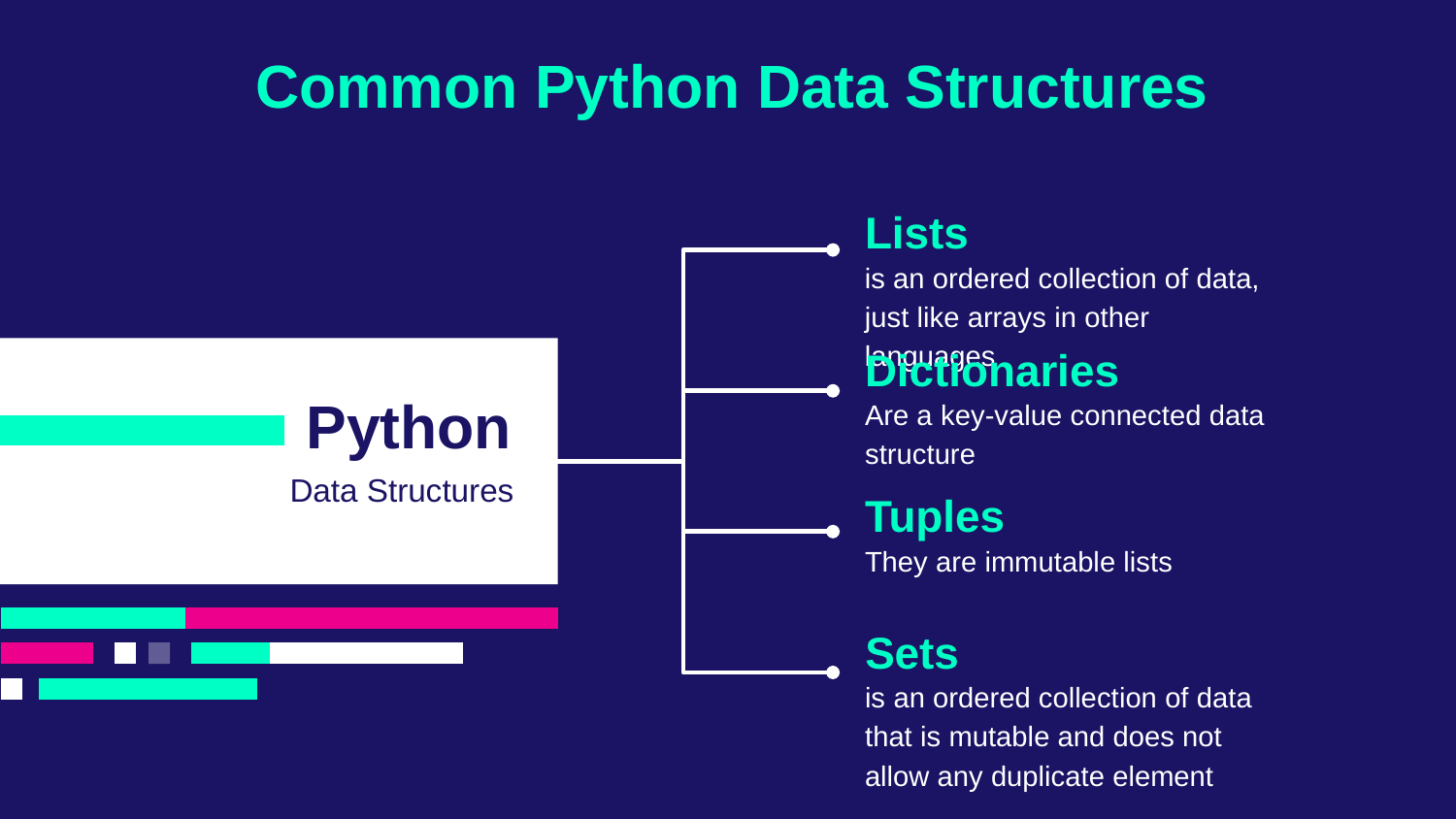

# Common Python Data Structures
Lists
is an ordered collection of data, just like arrays in other languages

Dictionaries
Python
Are a key-value connected data structure

Data Structures
Tuples
They are immutable lists

Sets

is an ordered collection of data that is mutable and does not allow any duplicate element